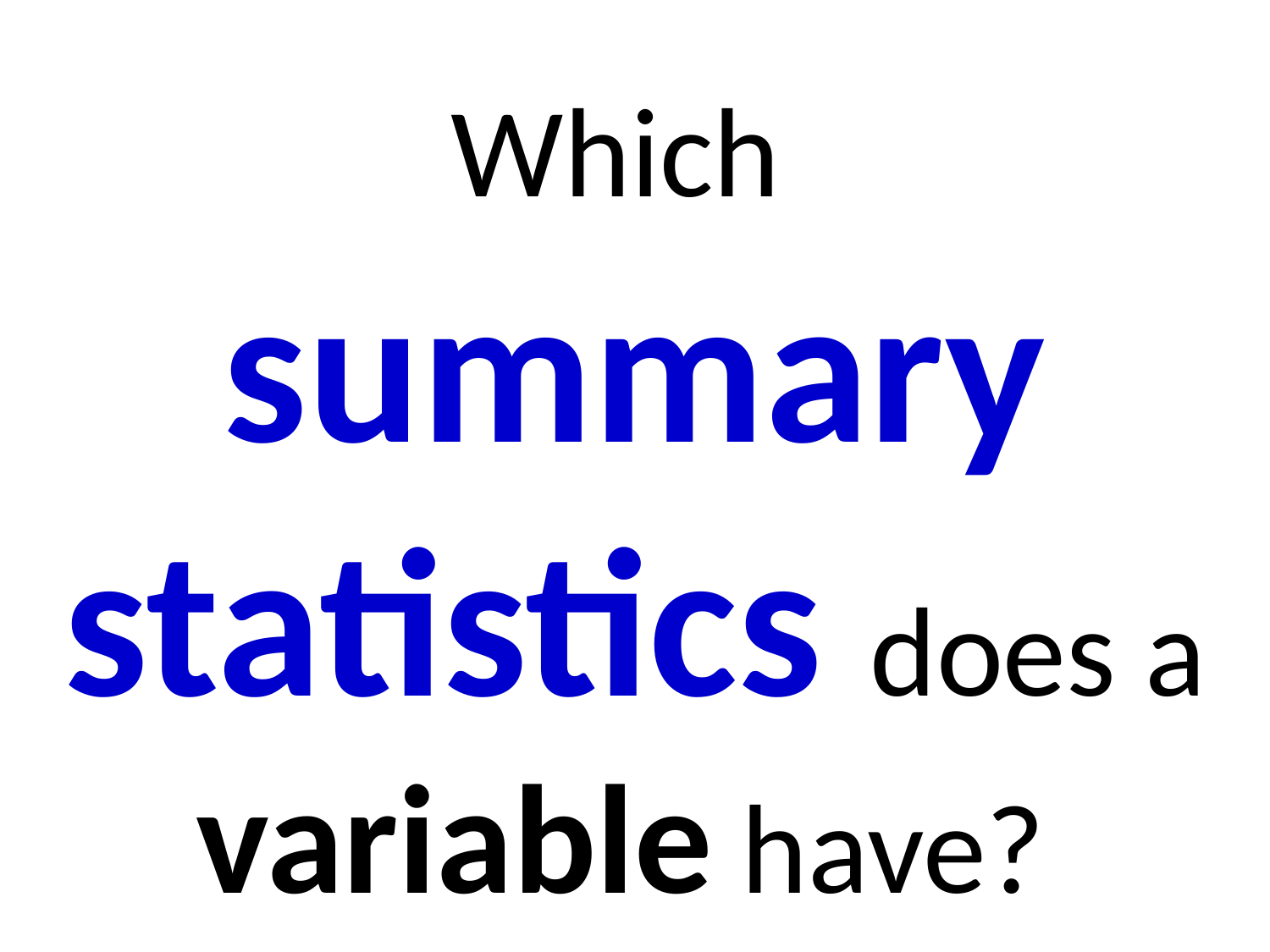

# Which summary statistics does a variable have?